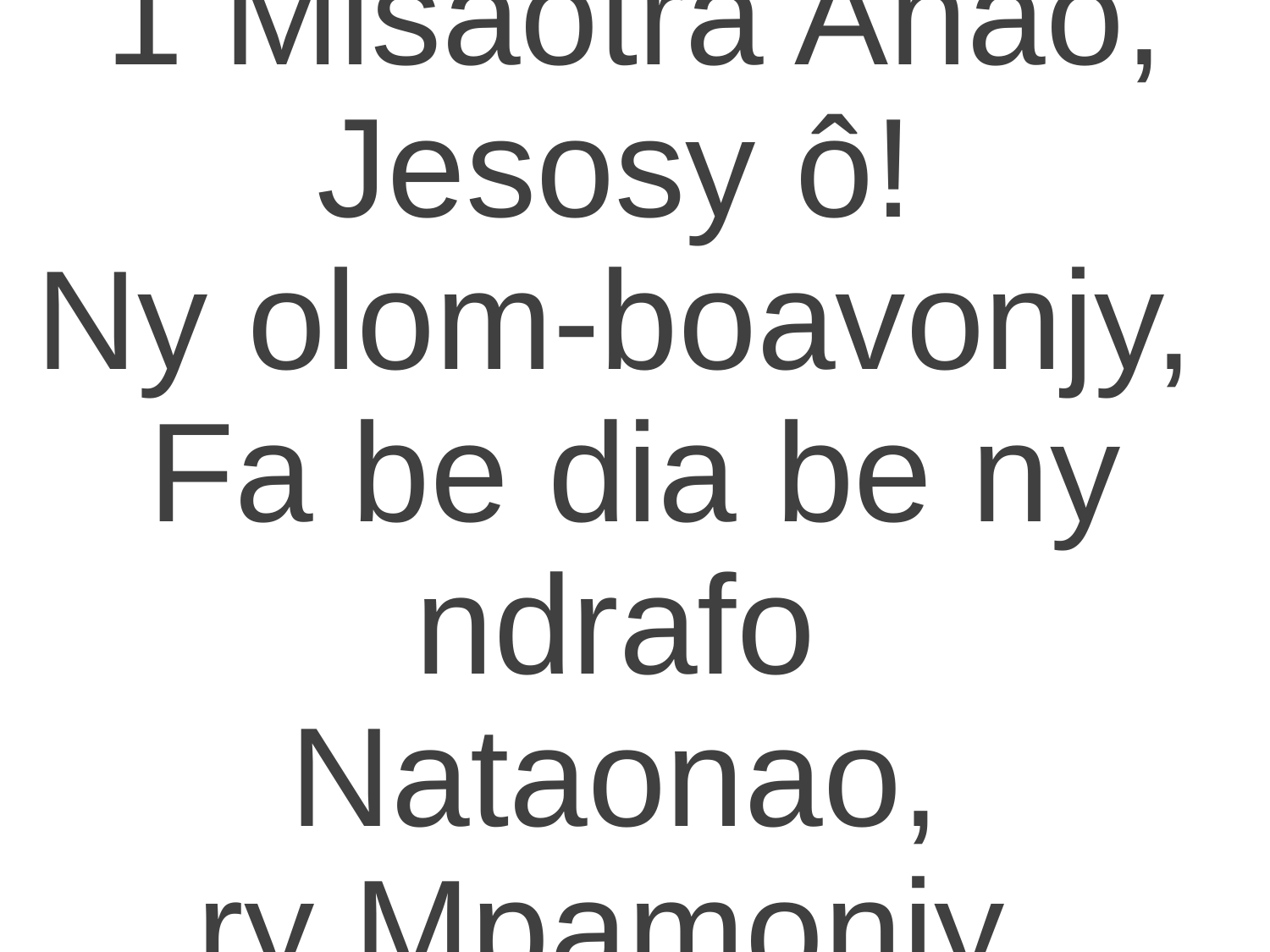

1 Misaotra Anao, Jesosy ô!
Ny olom-boavonjy,
Fa be dia be ny ndrafo
Nataonao,
ry Mpamonjy.